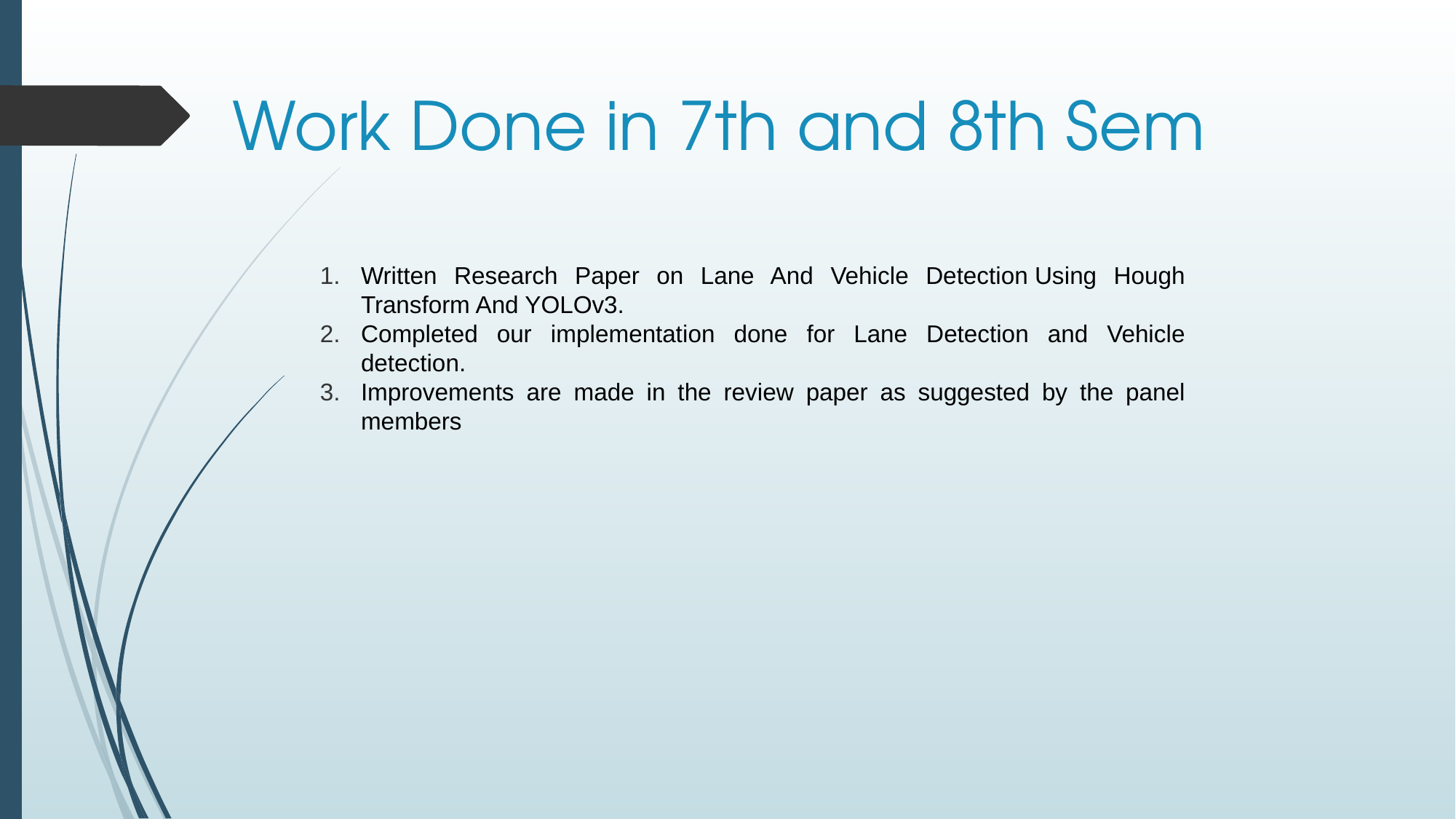

# Work Done in 7th and 8th Sem
Written Research Paper on Lane And Vehicle Detection Using Hough Transform And YOLOv3.
Completed our implementation done for Lane Detection and Vehicle detection.
Improvements are made in the review paper as suggested by the panel members